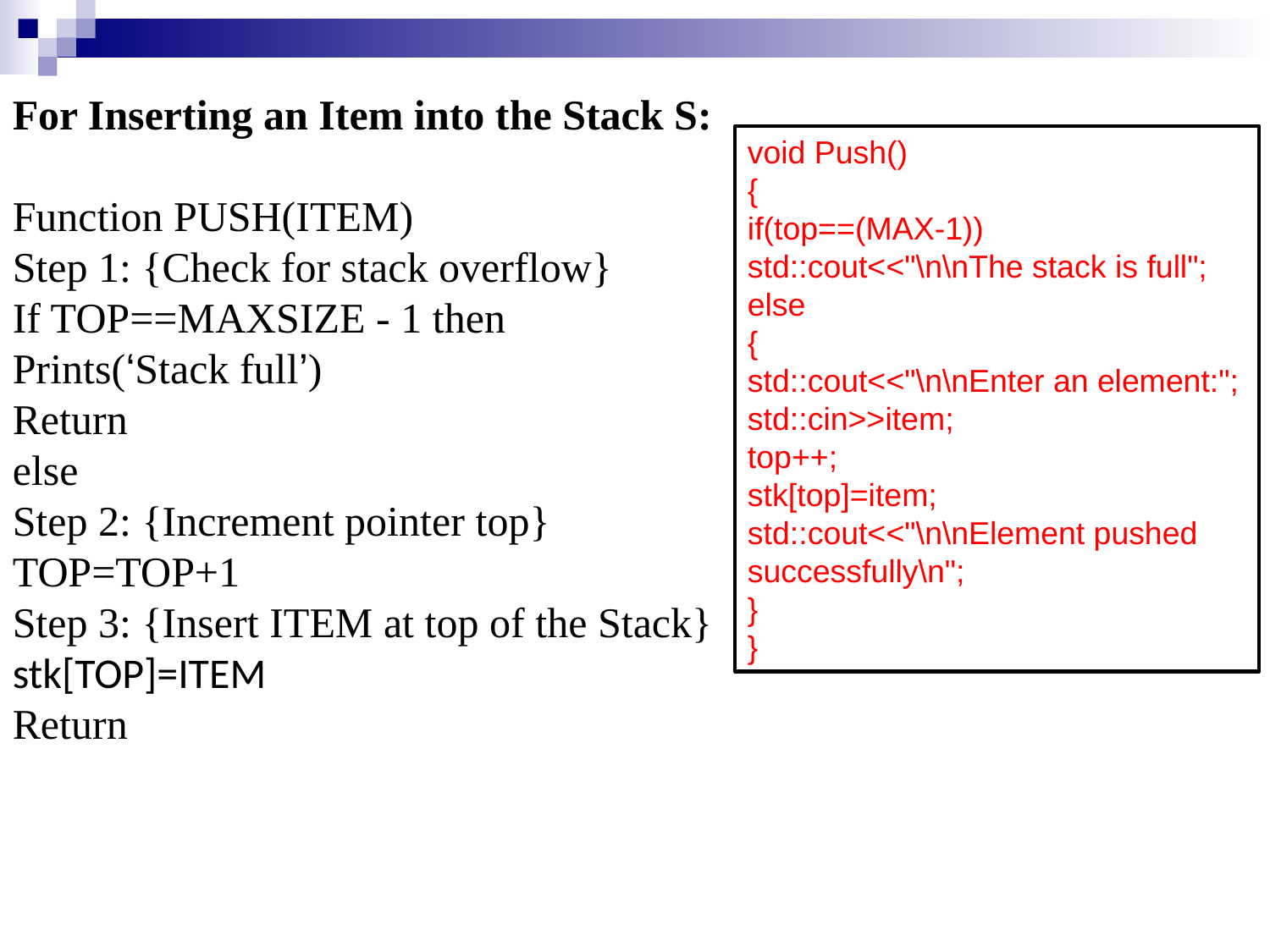

For Inserting an Item into the Stack S:

Function PUSH(ITEM)
Step 1: {Check for stack overflow}
If TOP==MAXSIZE - 1 then
Prints(‘Stack full’)
Return
else
Step 2: {Increment pointer top}
TOP=TOP+1
Step 3: {Insert ITEM at top of the Stack}
stk[TOP]=ITEM
Return
void Push()
{
if(top==(MAX-1))
std::cout<<"\n\nThe stack is full";
else
{
std::cout<<"\n\nEnter an element:";
std::cin>>item;
top++;
stk[top]=item;
std::cout<<"\n\nElement pushed successfully\n";
}
}